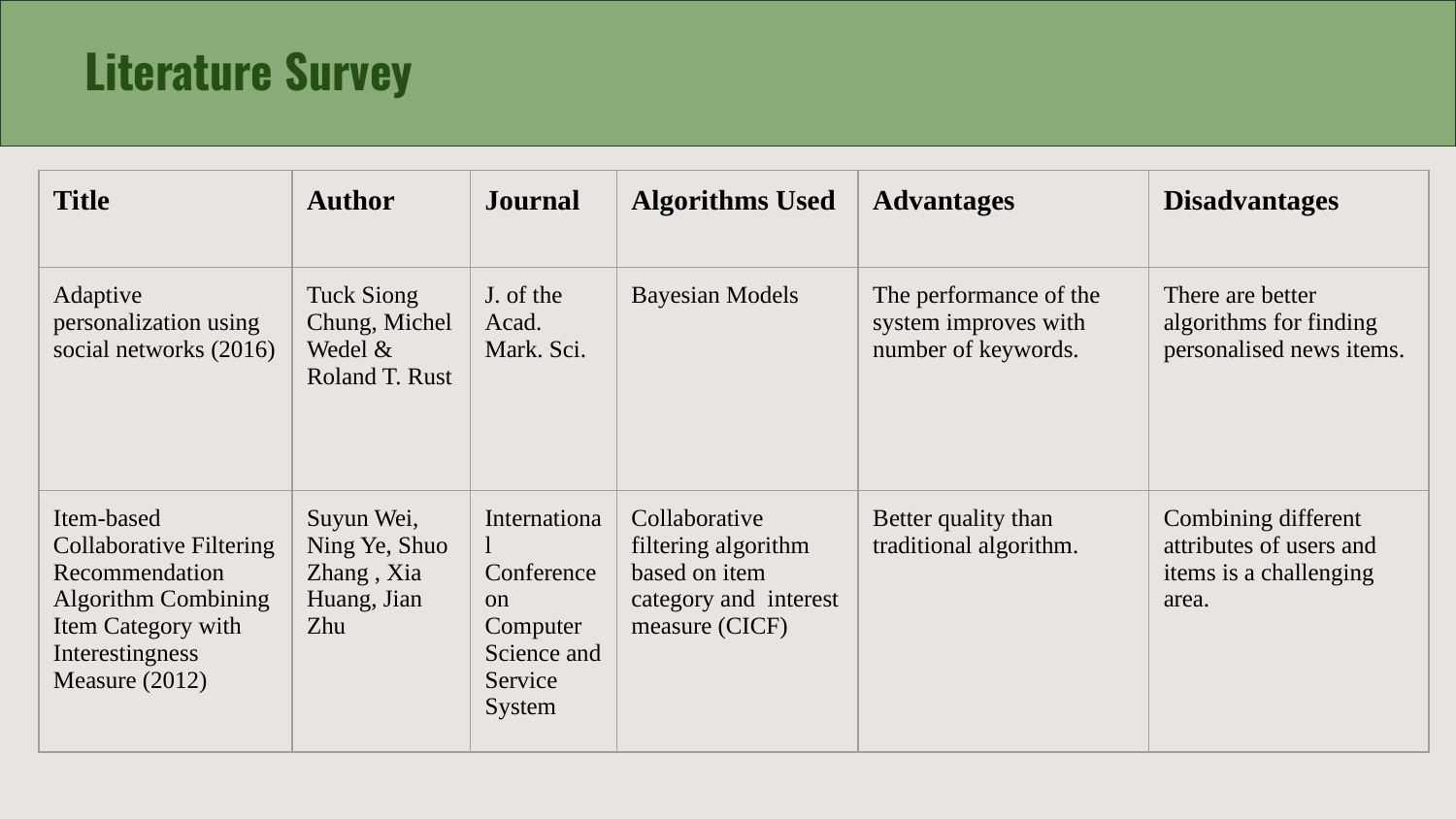

Literature Survey
| Title | Author | Journal | Algorithms Used | Advantages | Disadvantages |
| --- | --- | --- | --- | --- | --- |
| Adaptive personalization using social networks (2016) | Tuck Siong Chung, Michel Wedel & Roland T. Rust | J. of the Acad. Mark. Sci. | Bayesian Models | The performance of the system improves with number of keywords. | There are better algorithms for finding personalised news items. |
| Item-based Collaborative Filtering Recommendation Algorithm Combining Item Category with Interestingness Measure (2012) | Suyun Wei, Ning Ye, Shuo Zhang , Xia Huang, Jian Zhu | International Conference on Computer Science and Service System | Collaborative filtering algorithm based on item category and interest measure (CICF) | Better quality than traditional algorithm. | Combining different attributes of users and items is a challenging area. |